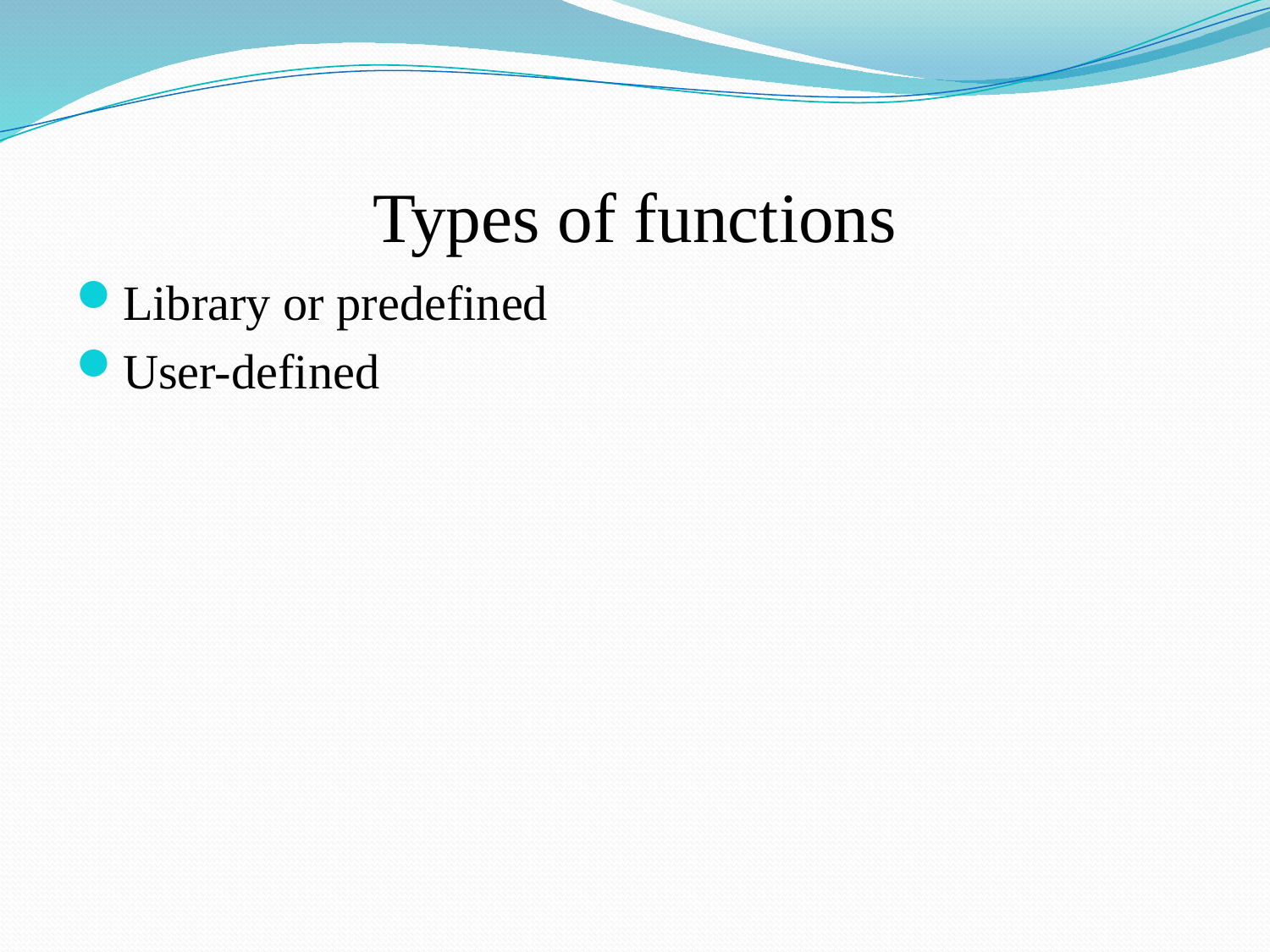

# Types of functions
Library or predefined
User-defined